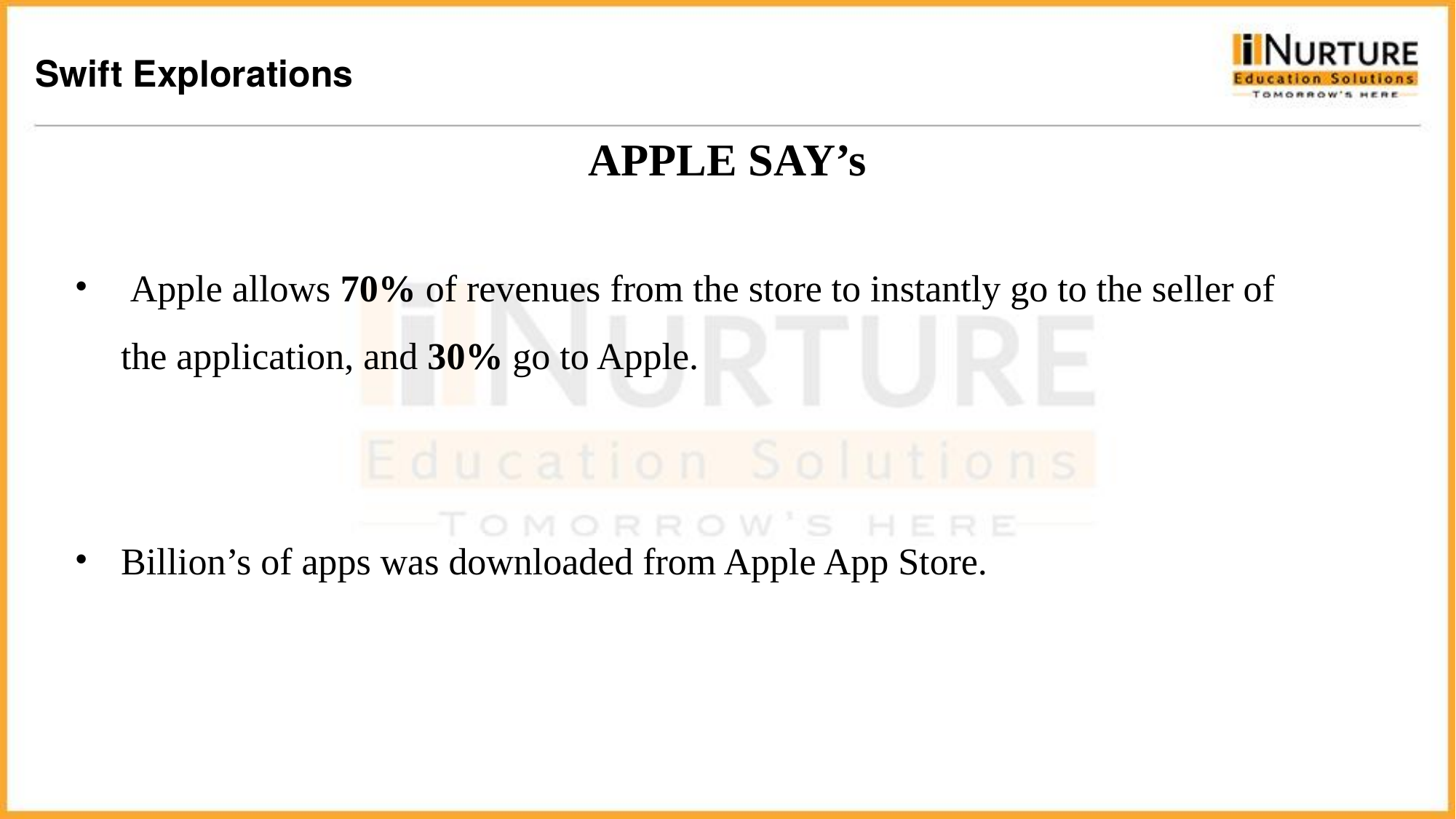

Swift Explorations
# APPLE SAY’s
 Apple allows 70% of revenues from the store to instantly go to the seller of the application, and 30% go to Apple.

Billion’s of apps was downloaded from Apple App Store.